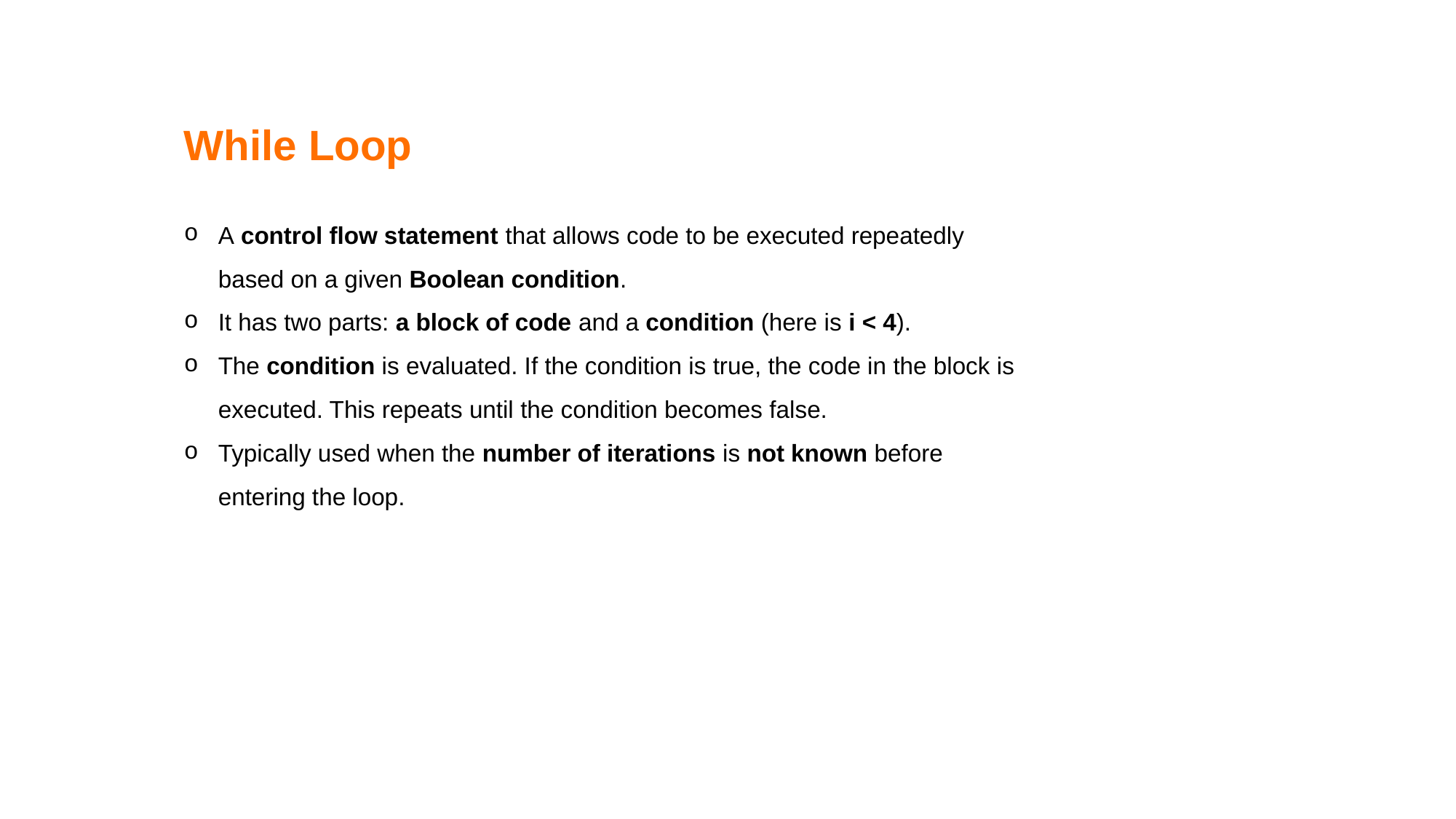

While Loop

A control flow statement that allows code to be executed repeatedly based on a given Boolean condition.
It has two parts: a block of code and a condition (here is i < 4).
The condition is evaluated. If the condition is true, the code in the block is executed. This repeats until the condition becomes false.
Typically used when the number of iterations is not known before entering the loop.